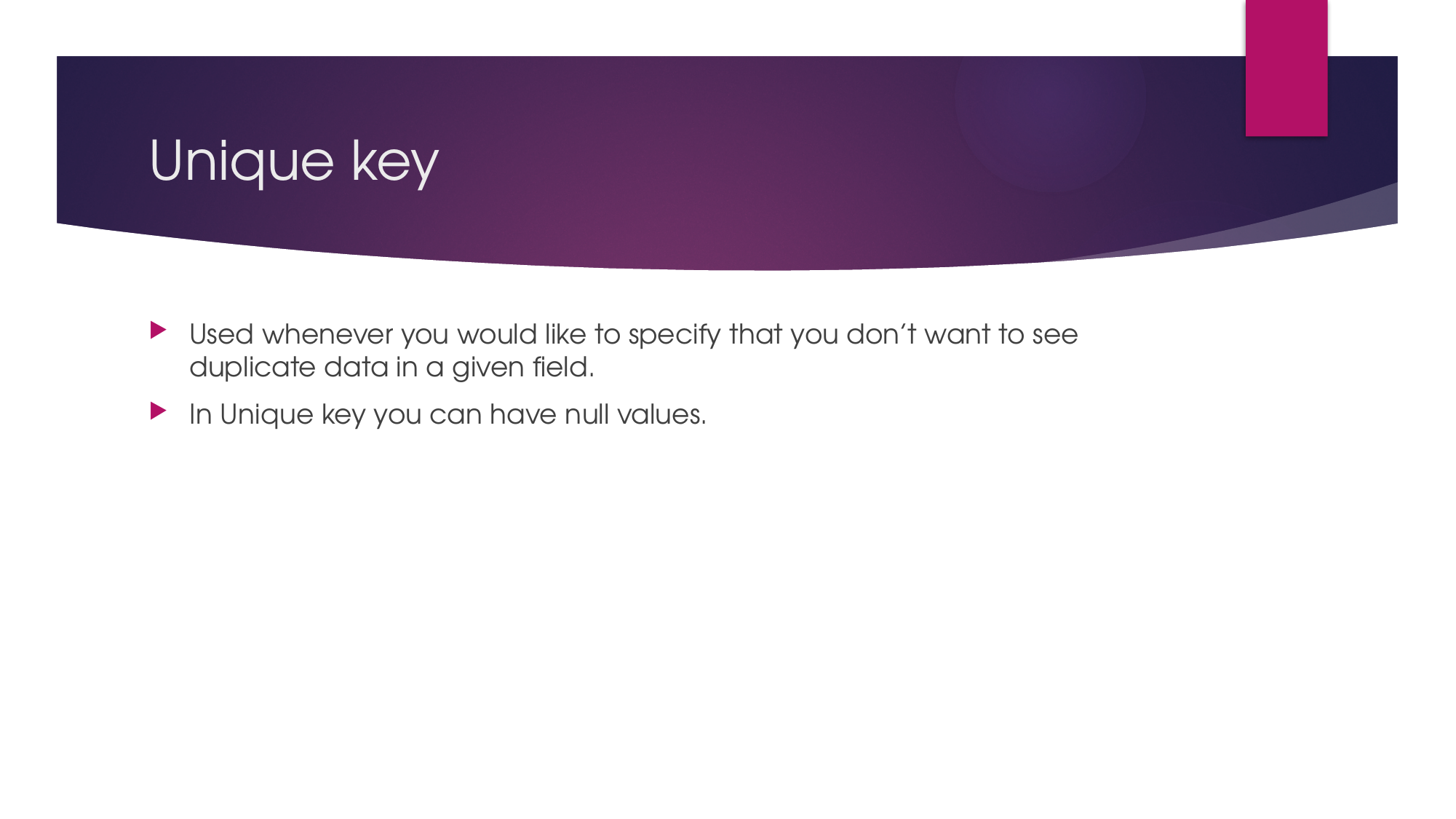

# Unique key
Used whenever you would like to specify that you don’t want to see duplicate data in a given field.
In Unique key you can have null values.